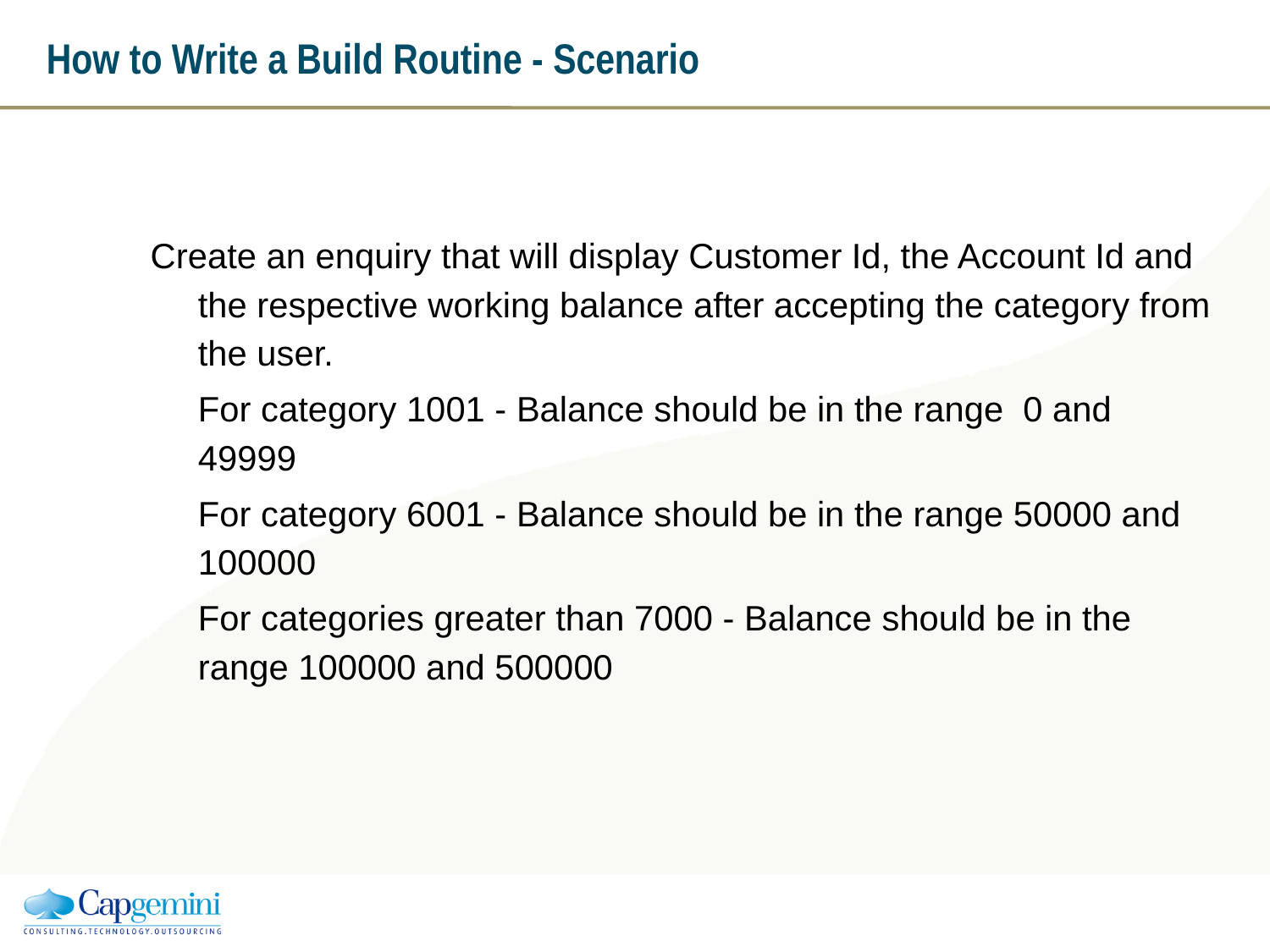

# How to Write a Build Routine - Scenario
Create an enquiry that will display Customer Id, the Account Id and the respective working balance after accepting the category from the user.
	For category 1001 - Balance should be in the range  0 and 49999
	For category 6001 - Balance should be in the range 50000 and 100000
	For categories greater than 7000 - Balance should be in the range 100000 and 500000